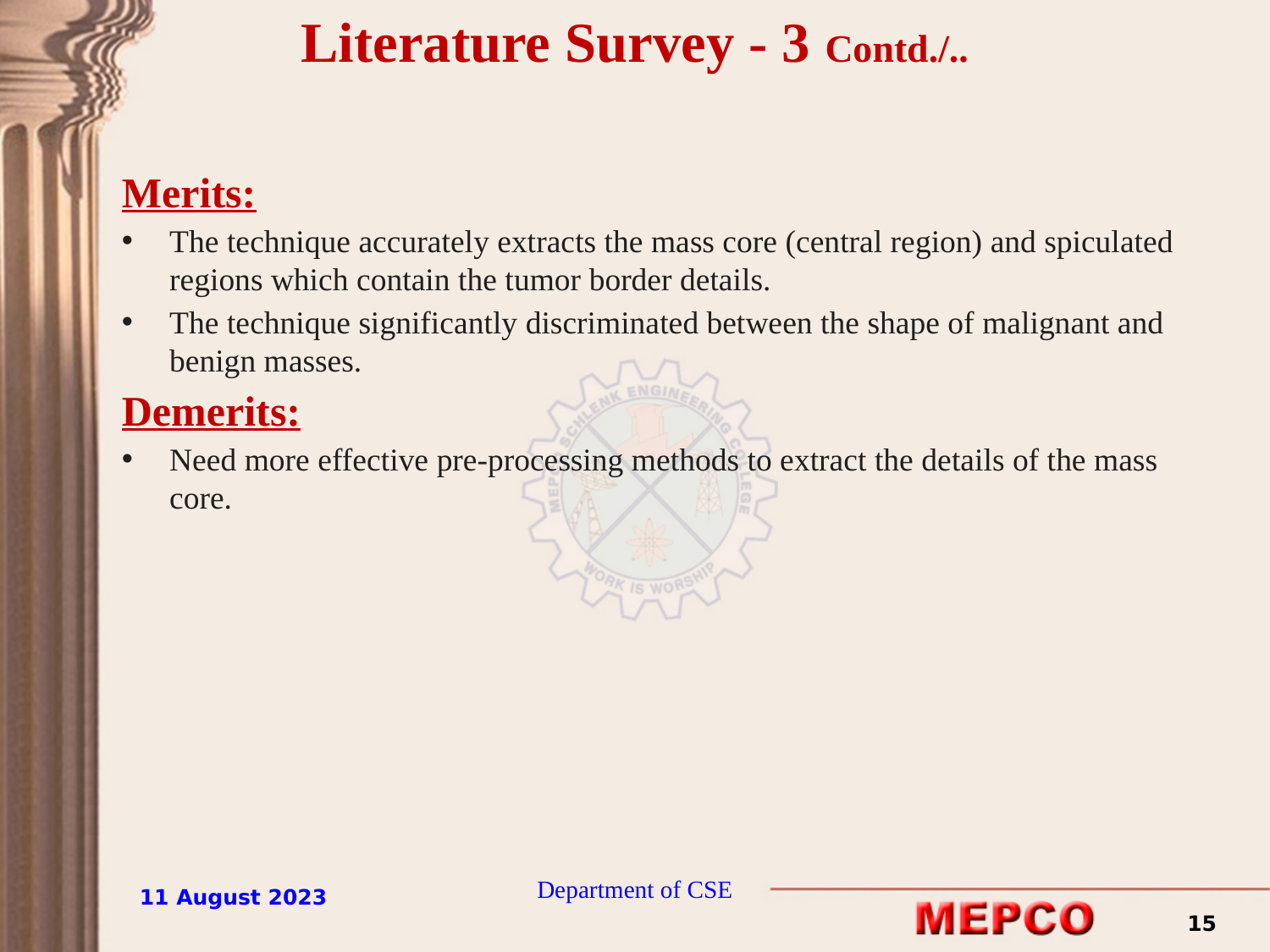

Literature Survey - 3 Contd./..
Merits:
The technique accurately extracts the mass core (central region) and spiculated regions which contain the tumor border details.
The technique significantly discriminated between the shape of malignant and benign masses.
Demerits:
Need more effective pre-processing methods to extract the details of the mass core.
Department of CSE